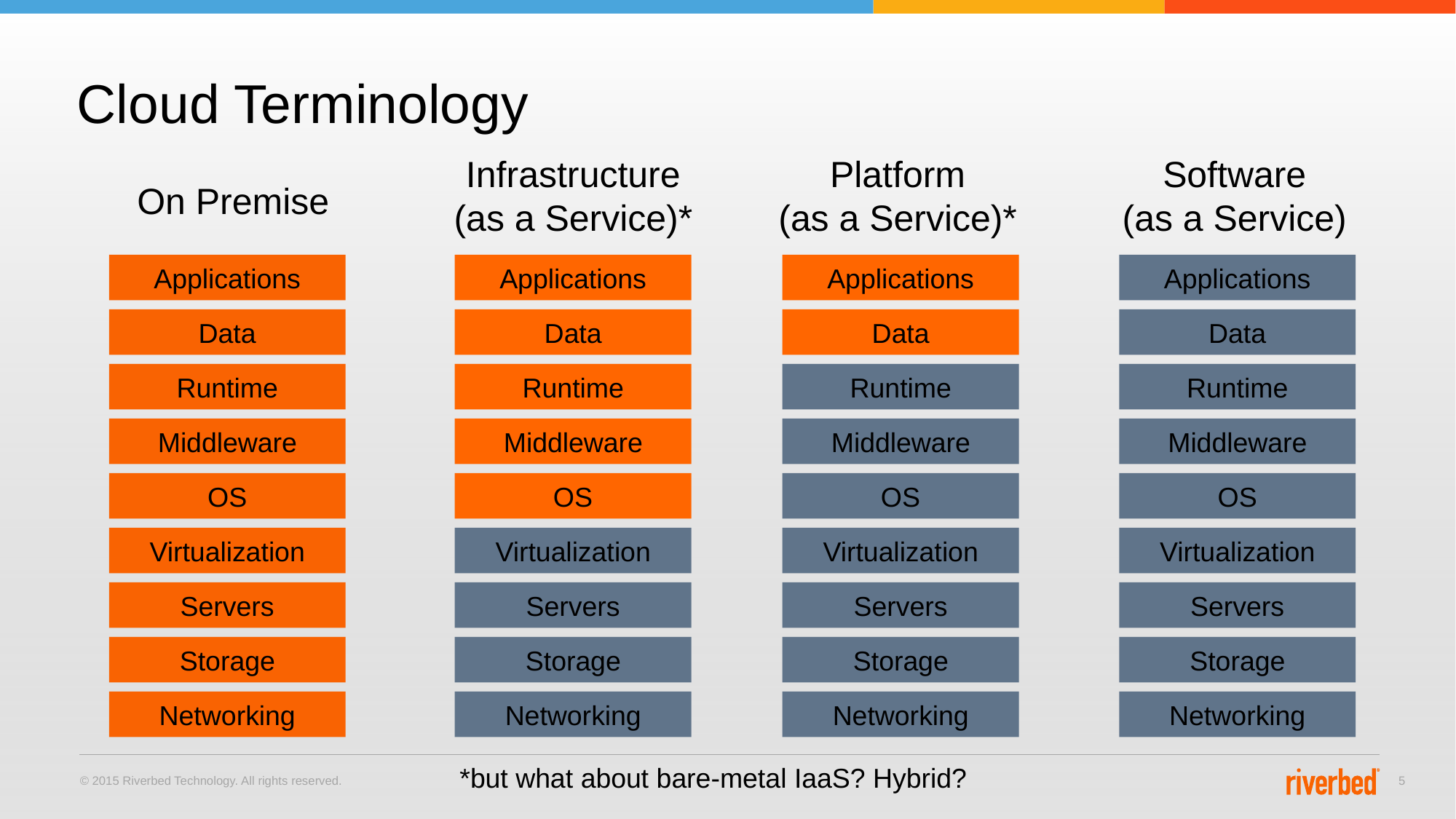

# Cloud Terminology
Infrastructure
(as a Service)*
Platform
(as a Service)*
Software
(as a Service)
On Premise
Applications
Applications
Applications
Applications
Data
Data
Data
Data
Runtime
Runtime
Runtime
Runtime
Middleware
Middleware
Middleware
Middleware
OS
OS
OS
OS
Virtualization
Virtualization
Virtualization
Virtualization
Servers
Servers
Servers
Servers
Storage
Storage
Storage
Storage
Networking
Networking
Networking
Networking
*but what about bare-metal IaaS? Hybrid?